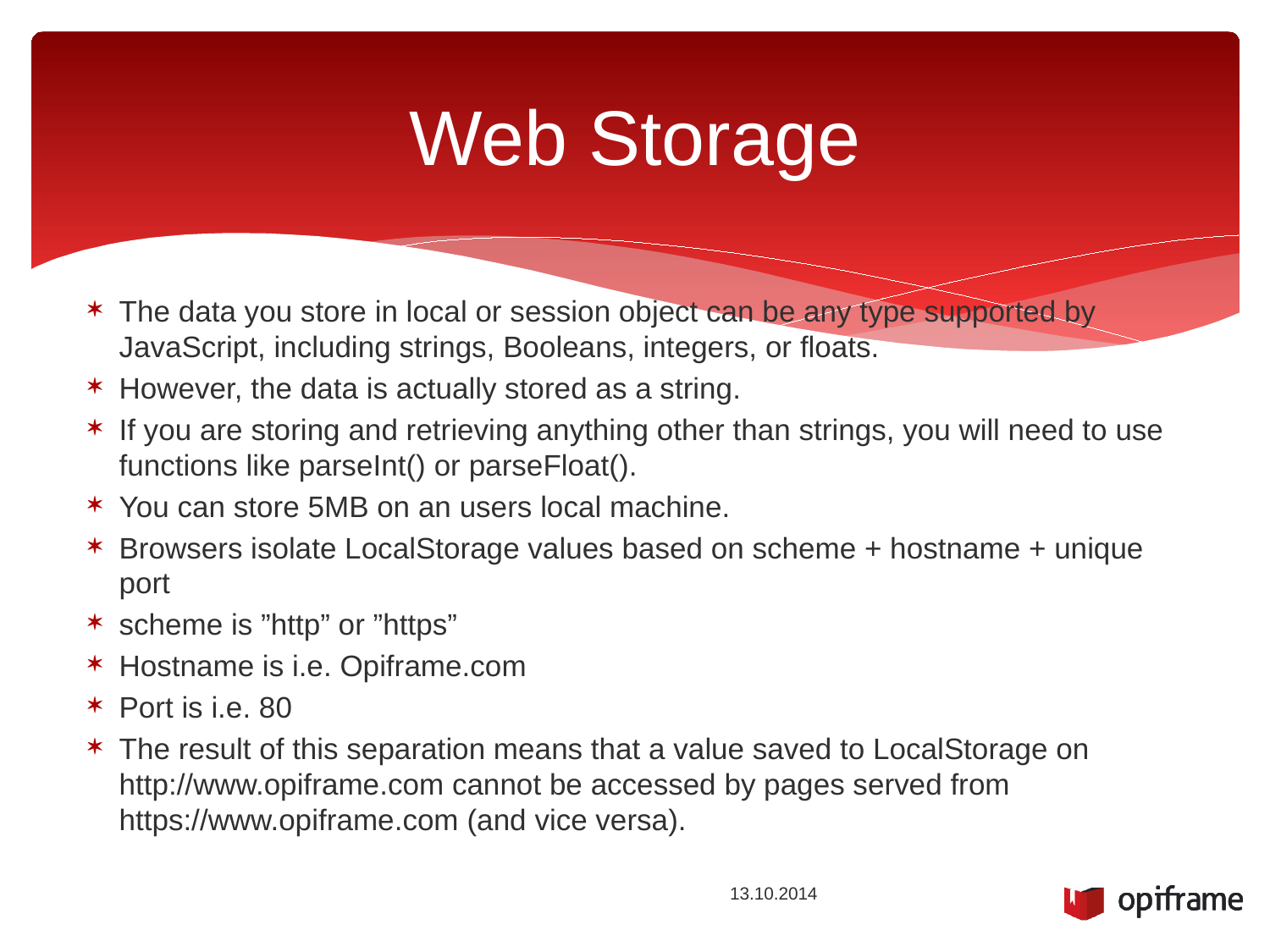

# Web Storage
The data you store in local or session object can be any type supported by JavaScript, including strings, Booleans, integers, or floats.
However, the data is actually stored as a string.
If you are storing and retrieving anything other than strings, you will need to use functions like parseInt() or parseFloat().
You can store 5MB on an users local machine.
Browsers isolate LocalStorage values based on scheme + hostname + unique port
scheme is ”http” or ”https”
Hostname is i.e. Opiframe.com
Port is i.e. 80
The result of this separation means that a value saved to LocalStorage on http://www.opiframe.com cannot be accessed by pages served from https://www.opiframe.com (and vice versa).

13.10.2014